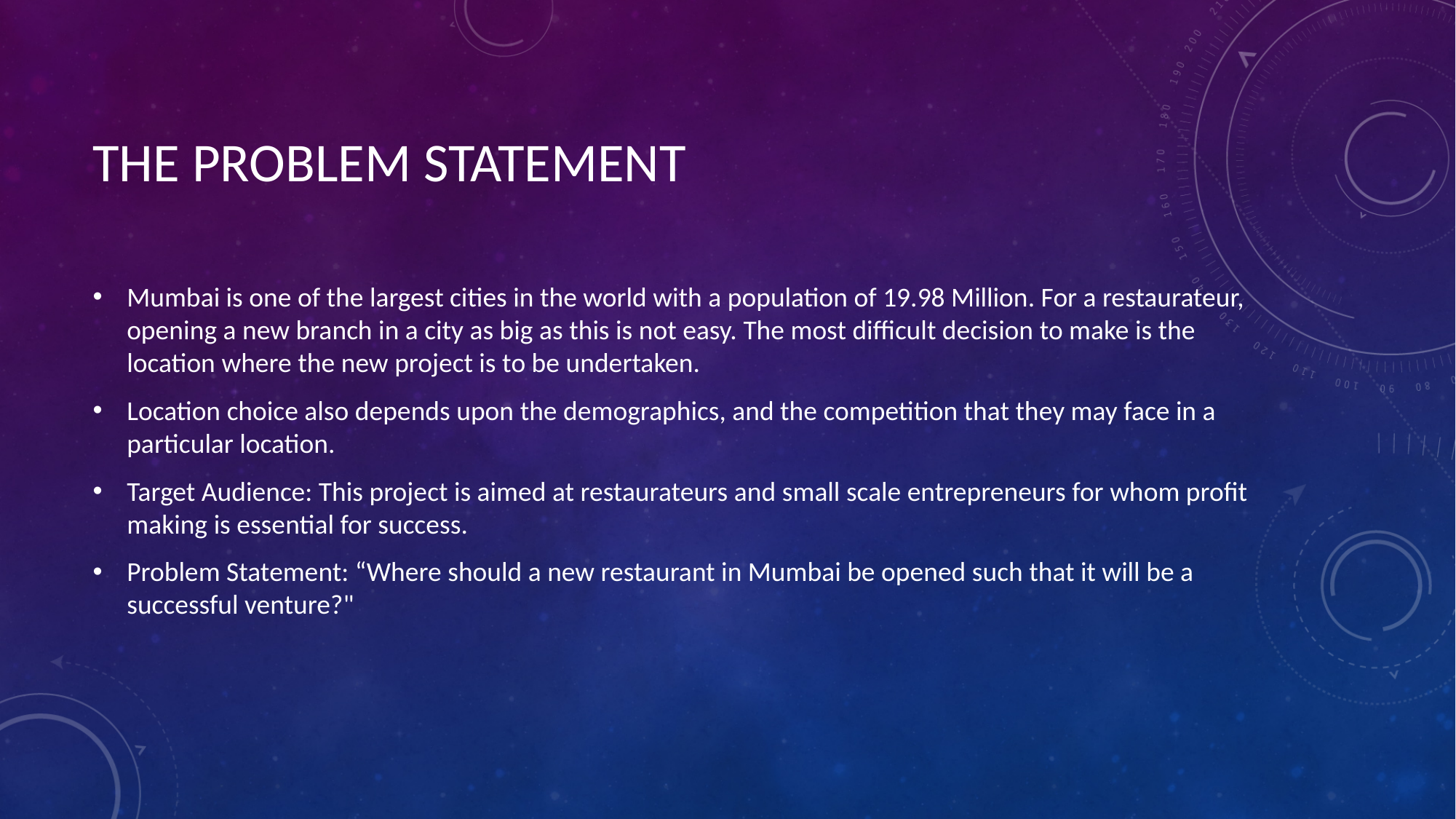

# The problem statement
Mumbai is one of the largest cities in the world with a population of 19.98 Million. For a restaurateur, opening a new branch in a city as big as this is not easy. The most difficult decision to make is the location where the new project is to be undertaken.
Location choice also depends upon the demographics, and the competition that they may face in a particular location.
Target Audience: This project is aimed at restaurateurs and small scale entrepreneurs for whom profit making is essential for success.
Problem Statement: “Where should a new restaurant in Mumbai be opened such that it will be a successful venture?"